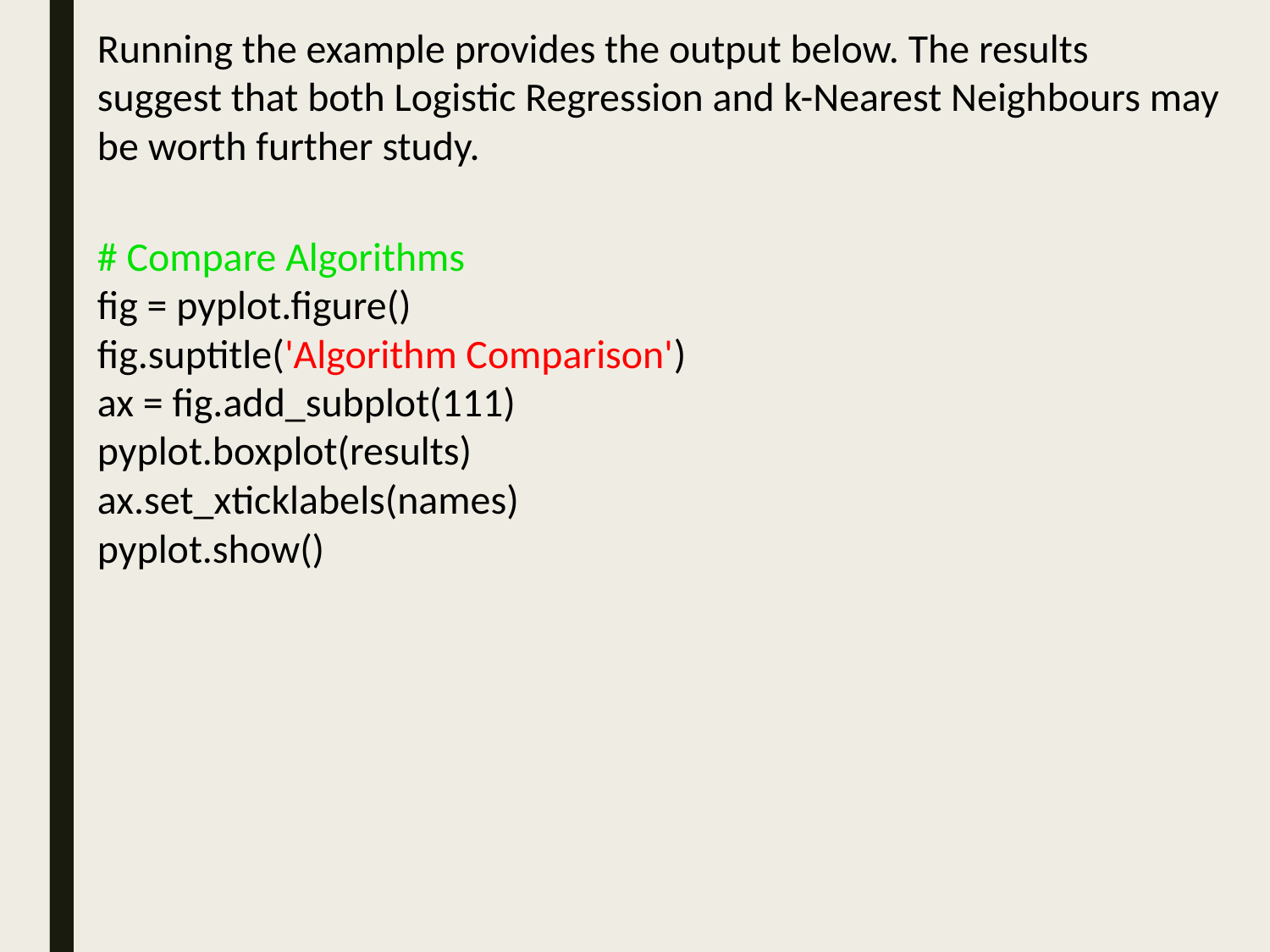

Running the example provides the output below. The results suggest that both Logistic Regression and k-Nearest Neighbours may be worth further study.
# Compare Algorithms
fig = pyplot.figure()
fig.suptitle('Algorithm Comparison')
ax = fig.add_subplot(111)
pyplot.boxplot(results)
ax.set_xticklabels(names)
pyplot.show()